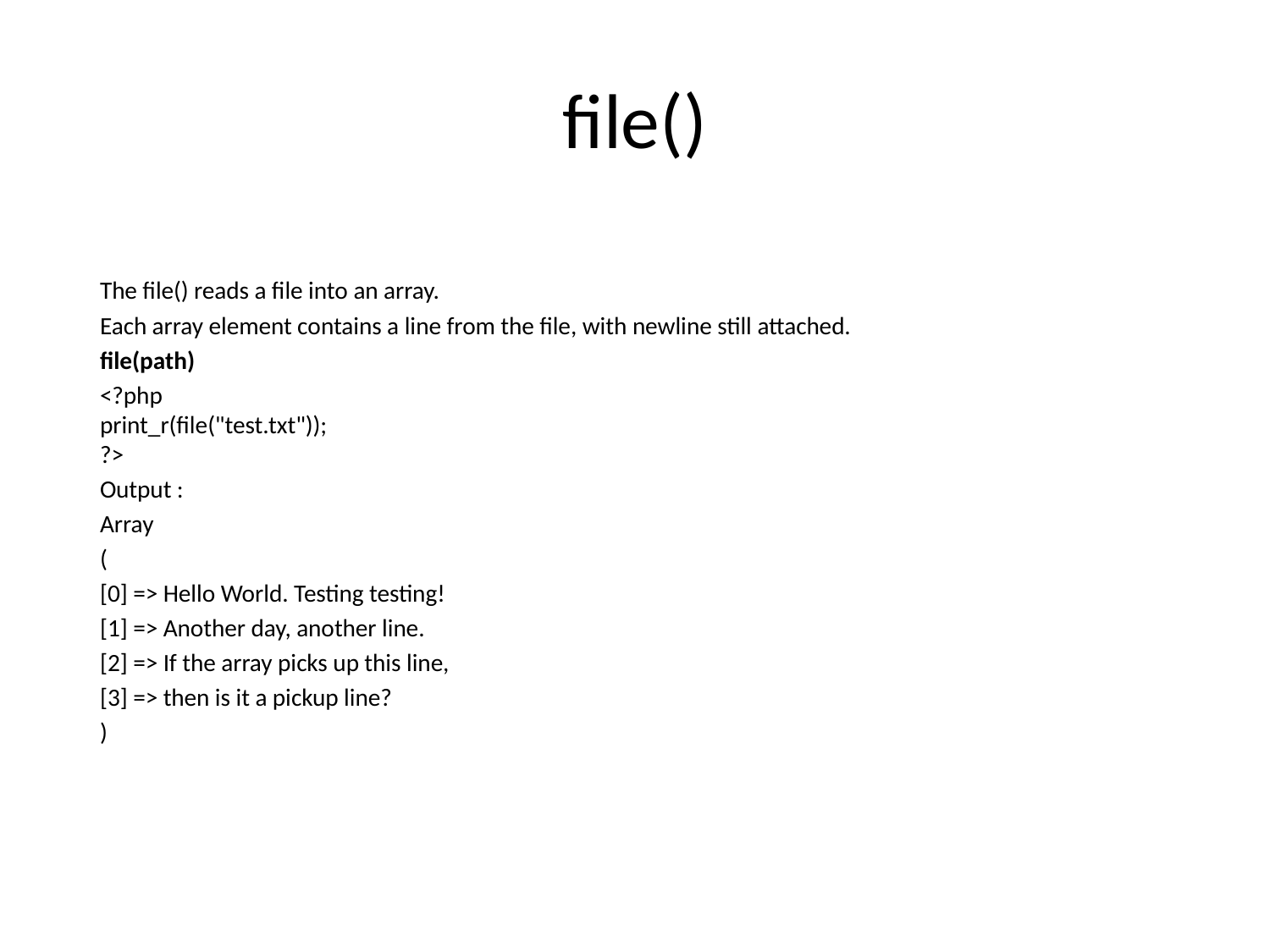

# file()
The file() reads a file into an array.
Each array element contains a line from the file, with newline still attached.
file(path)
<?php
print_r(file("test.txt"));
?>
Output :
Array
(
[0] => Hello World. Testing testing!
[1] => Another day, another line.
[2] => If the array picks up this line,
[3] => then is it a pickup line?
)